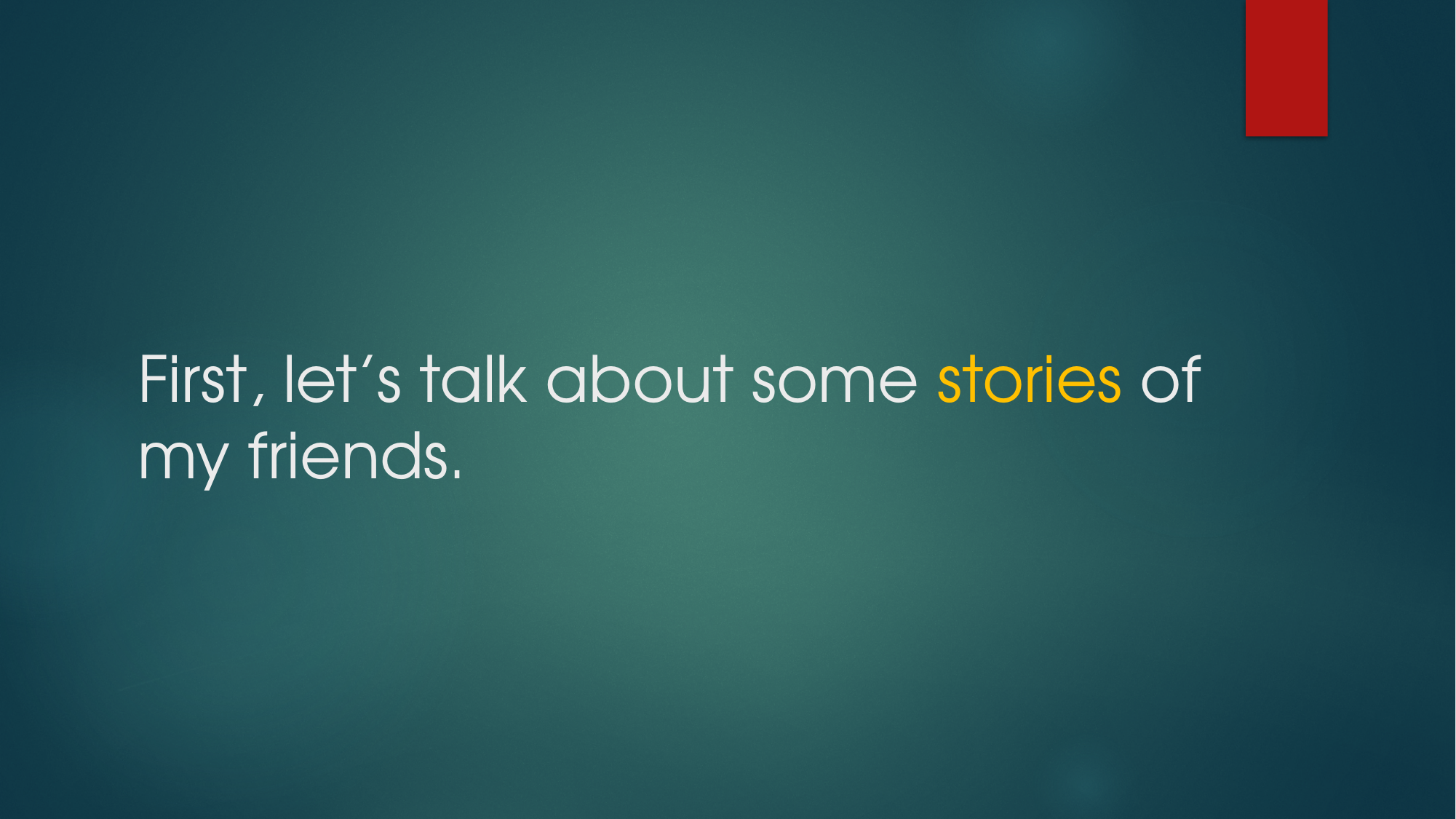

# First, let’s talk about some stories of my friends.